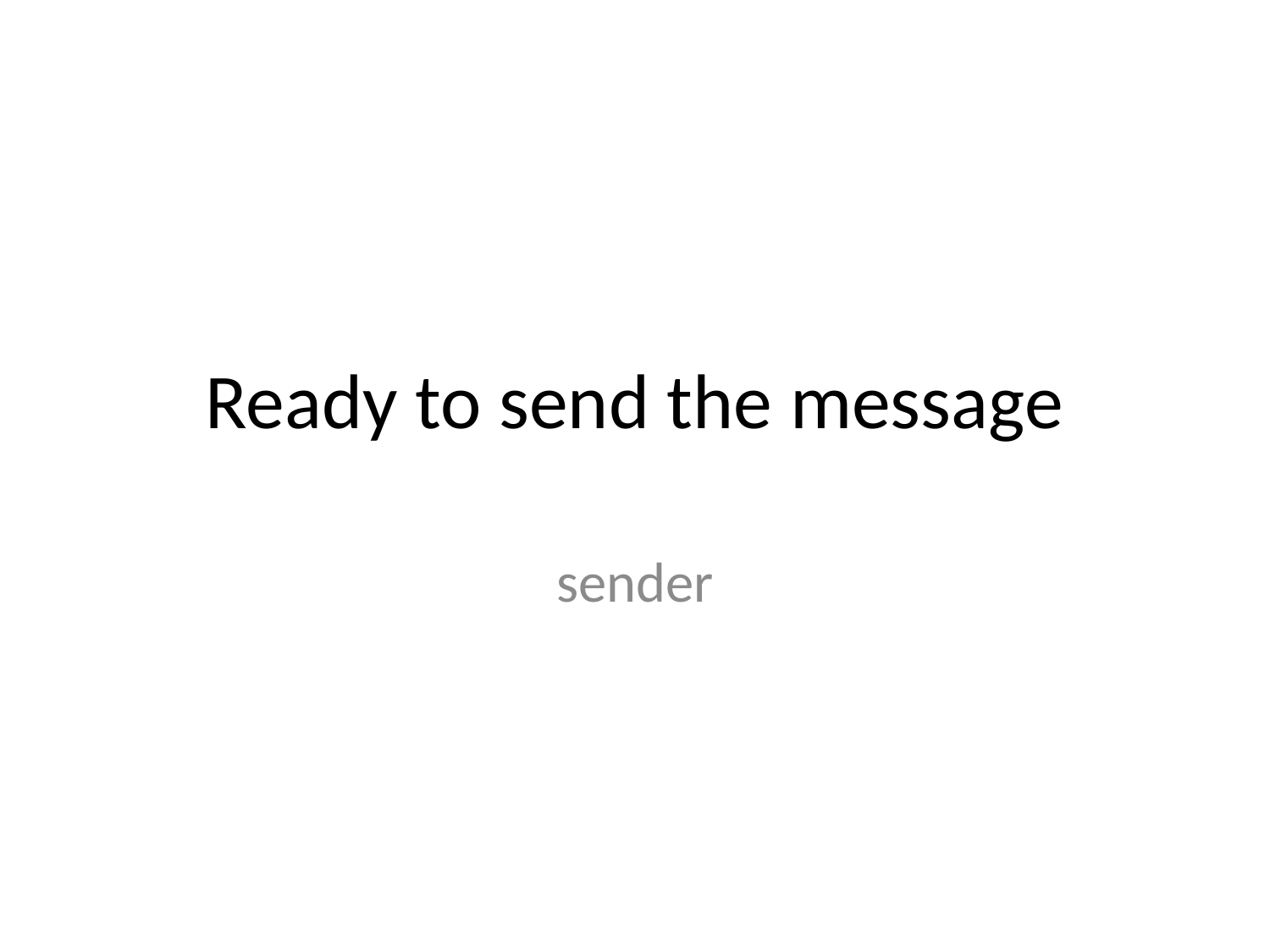

# Ready to send the message
sender